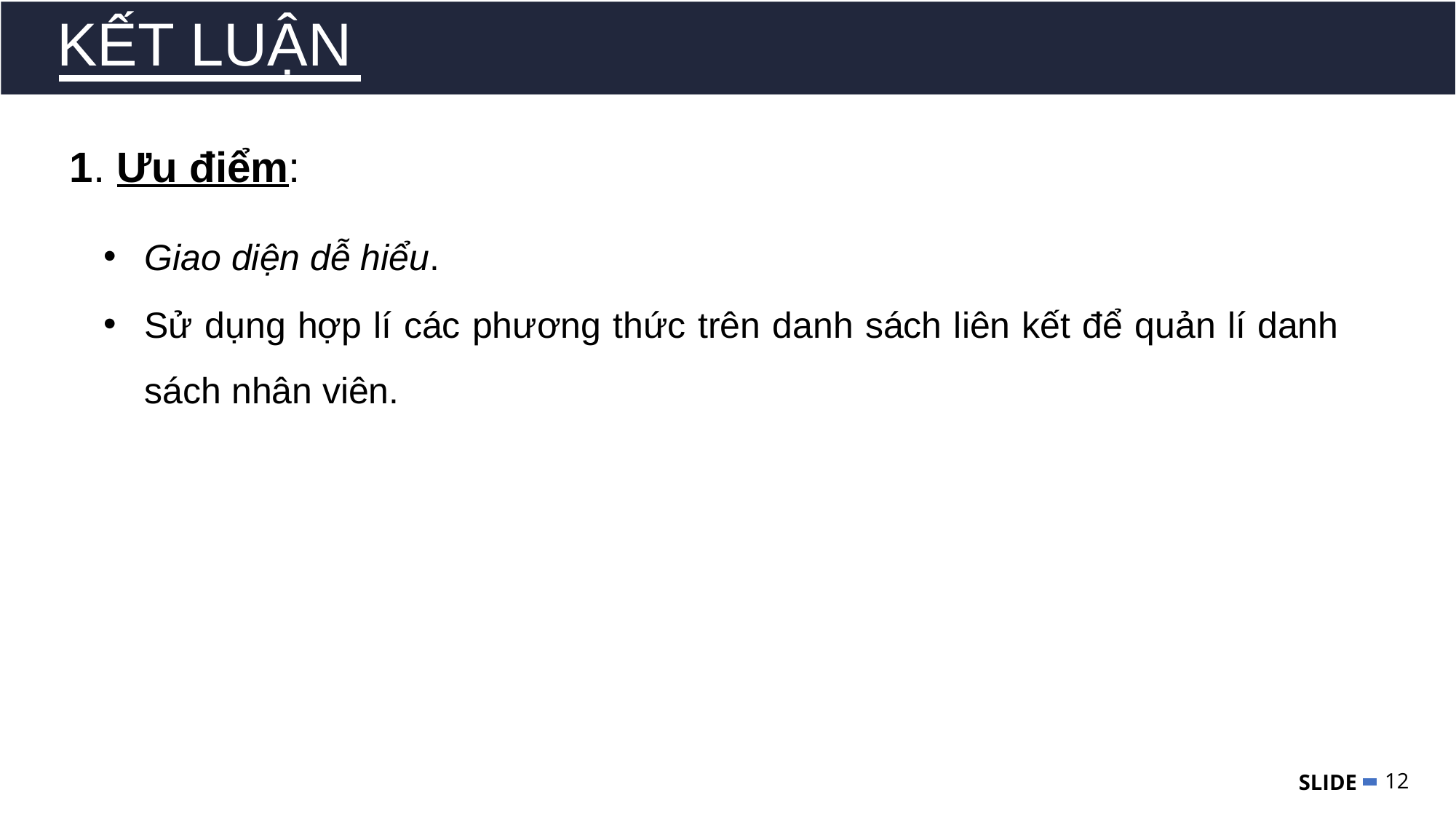

KẾT LUẬN

01
1. Ưu điểm:

Giao diện dễ hiểu.
Sử dụng hợp lí các phương thức trên danh sách liên kết để quản lí danh sách nhân viên.
02
03